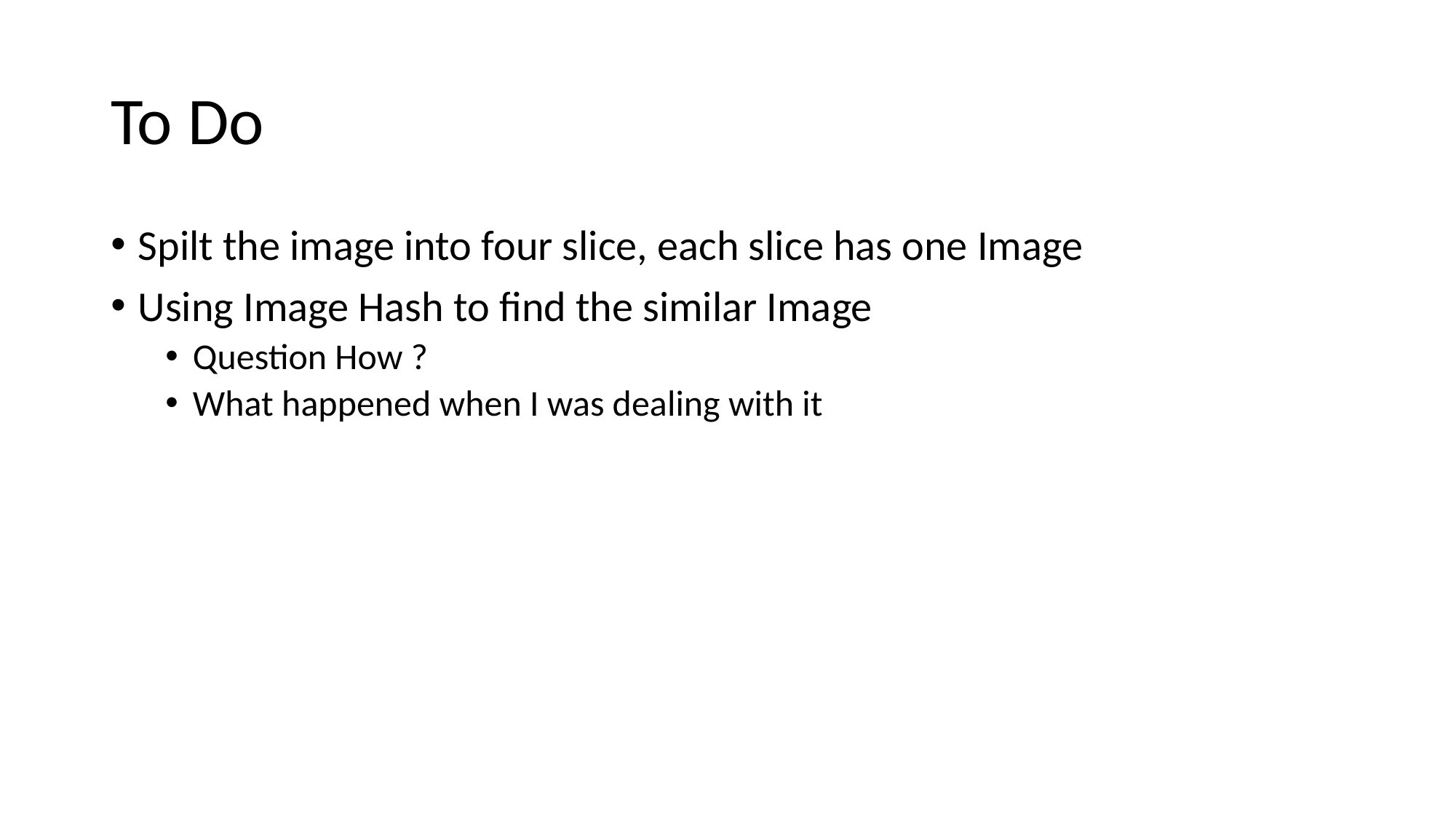

# To Do
Spilt the image into four slice, each slice has one Image
Using Image Hash to find the similar Image
Question How ?
What happened when I was dealing with it